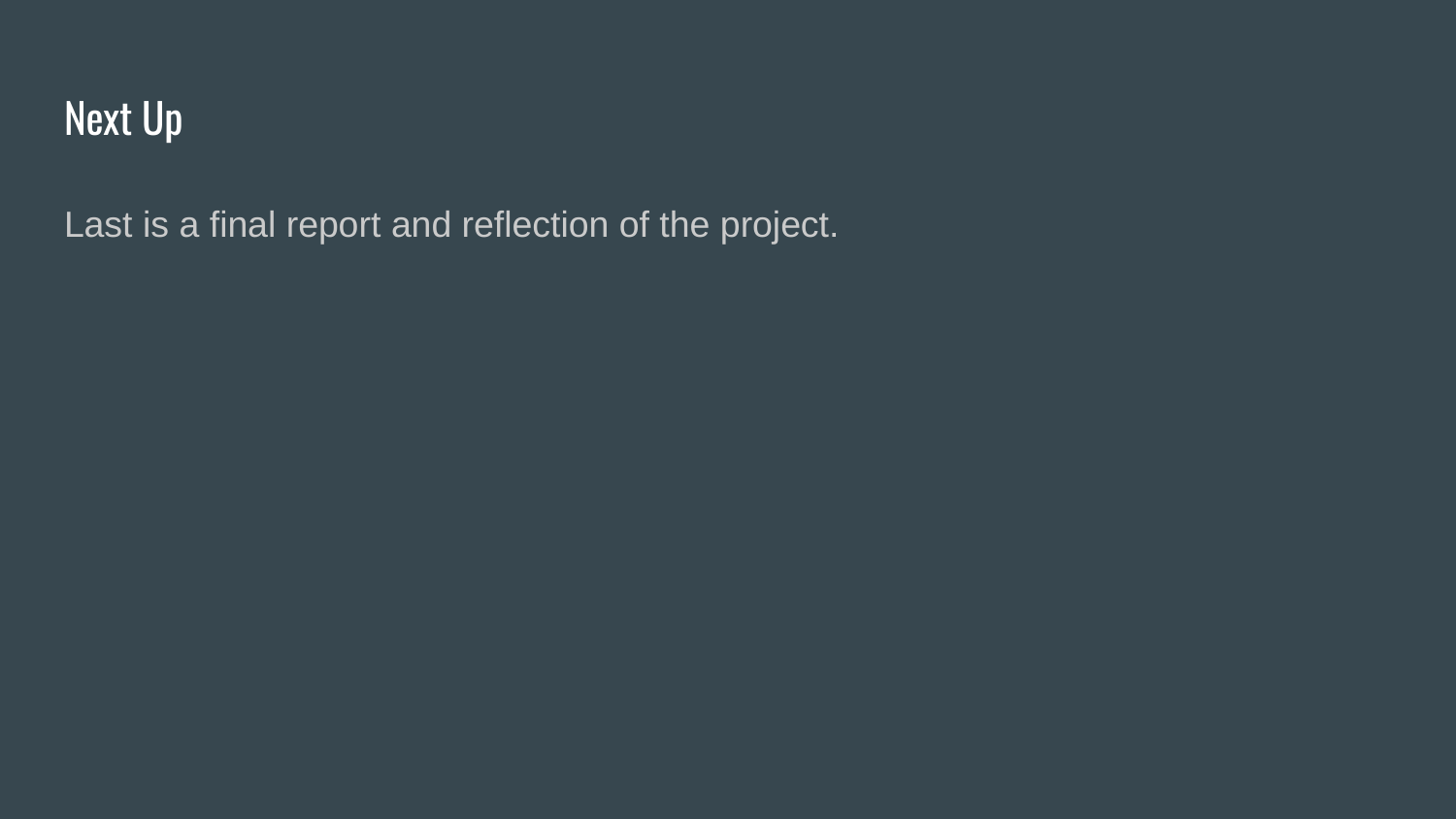

# Next Up
Last is a final report and reflection of the project.